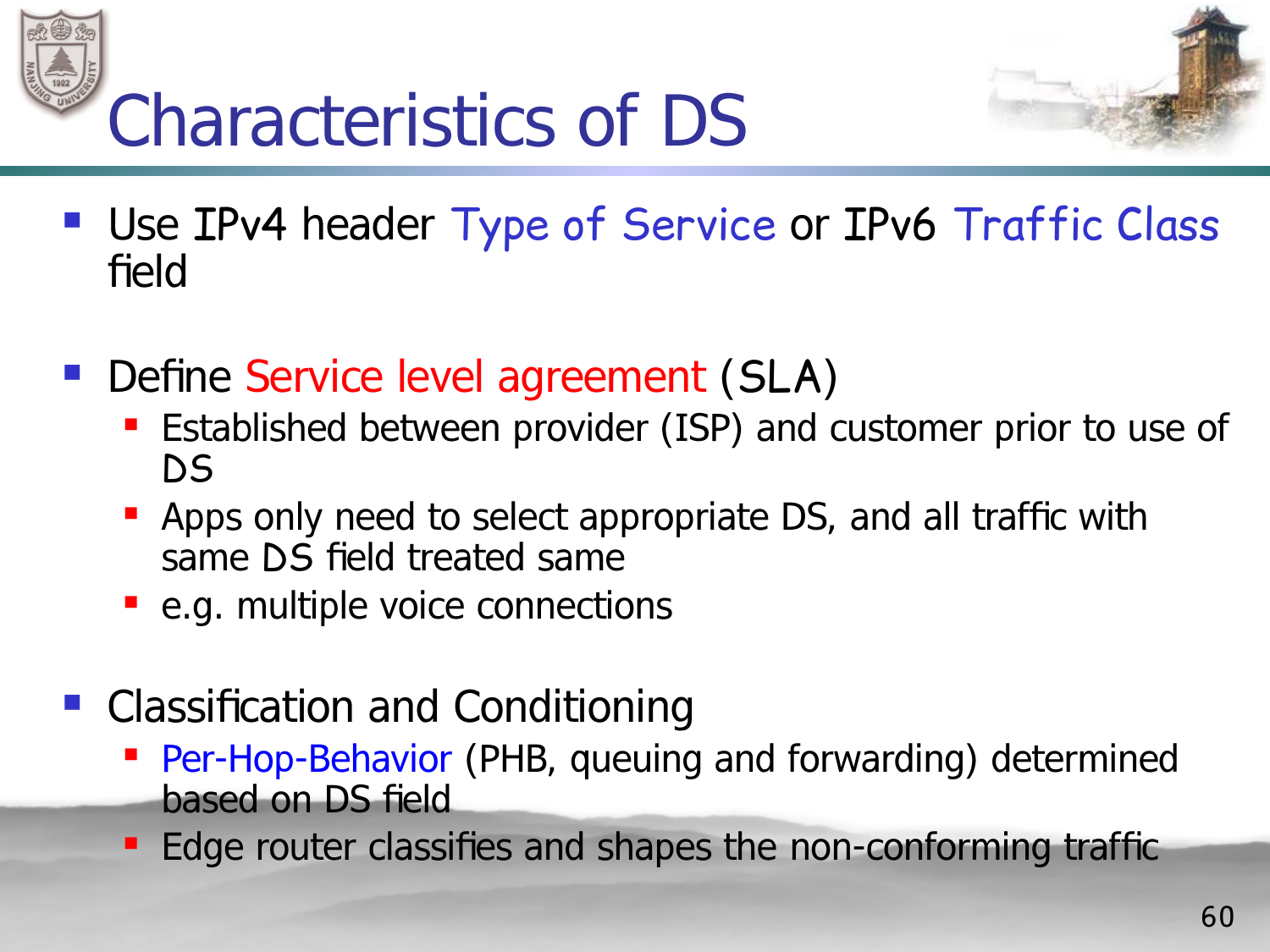

# Characteristics of DS
Use IPv4 header Type of Service or IPv6 Traffic Class field

Define Service level agreement (SLA)
Established between provider (ISP) and customer prior to use of DS
Apps only need to select appropriate DS, and all traffic with same DS field treated same
e.g. multiple voice connections

Classification and Conditioning
Per-Hop-Behavior (PHB, queuing and forwarding) determined based on DS field
Edge router classifies and shapes the non-conforming traffic
60